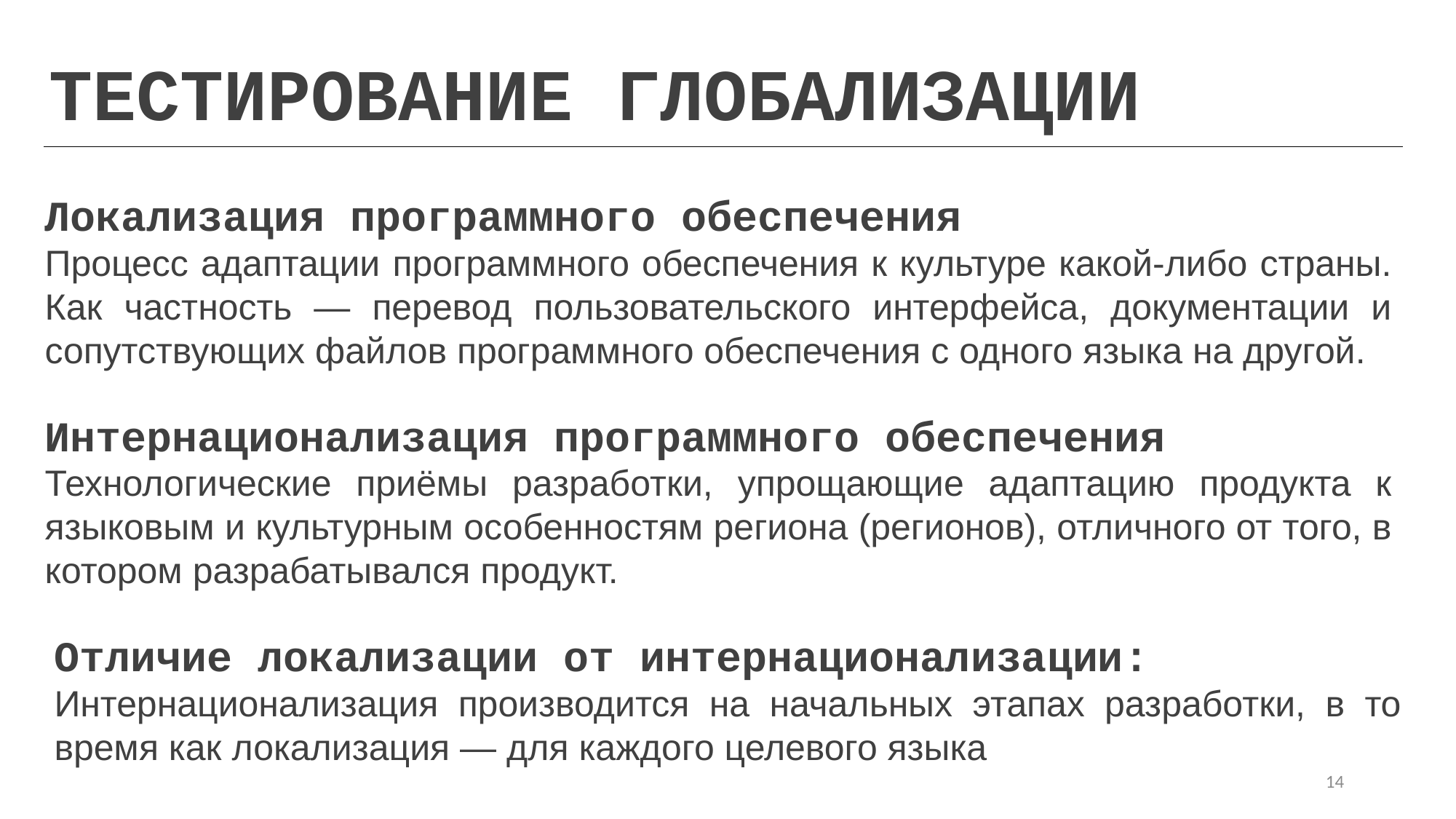

ТЕСТИРОВАНИЕ ГЛОБАЛИЗАЦИИ
Локализация программного обеспечения
Процесс адаптации программного обеспечения к культуре какой-либо страны. Как частность — перевод пользовательского интерфейса, документации и сопутствующих файлов программного обеспечения с одного языка на другой.
Интернационализация программного обеспечения
Технологические приёмы разработки, упрощающие адаптацию продукта к языковым и культурным особенностям региона (регионов), отличного от того, в котором разрабатывался продукт.
Отличие локализации от интернационализации:
Интернационализация производится на начальных этапах разработки, в то время как локализация — для каждого целевого языка
14